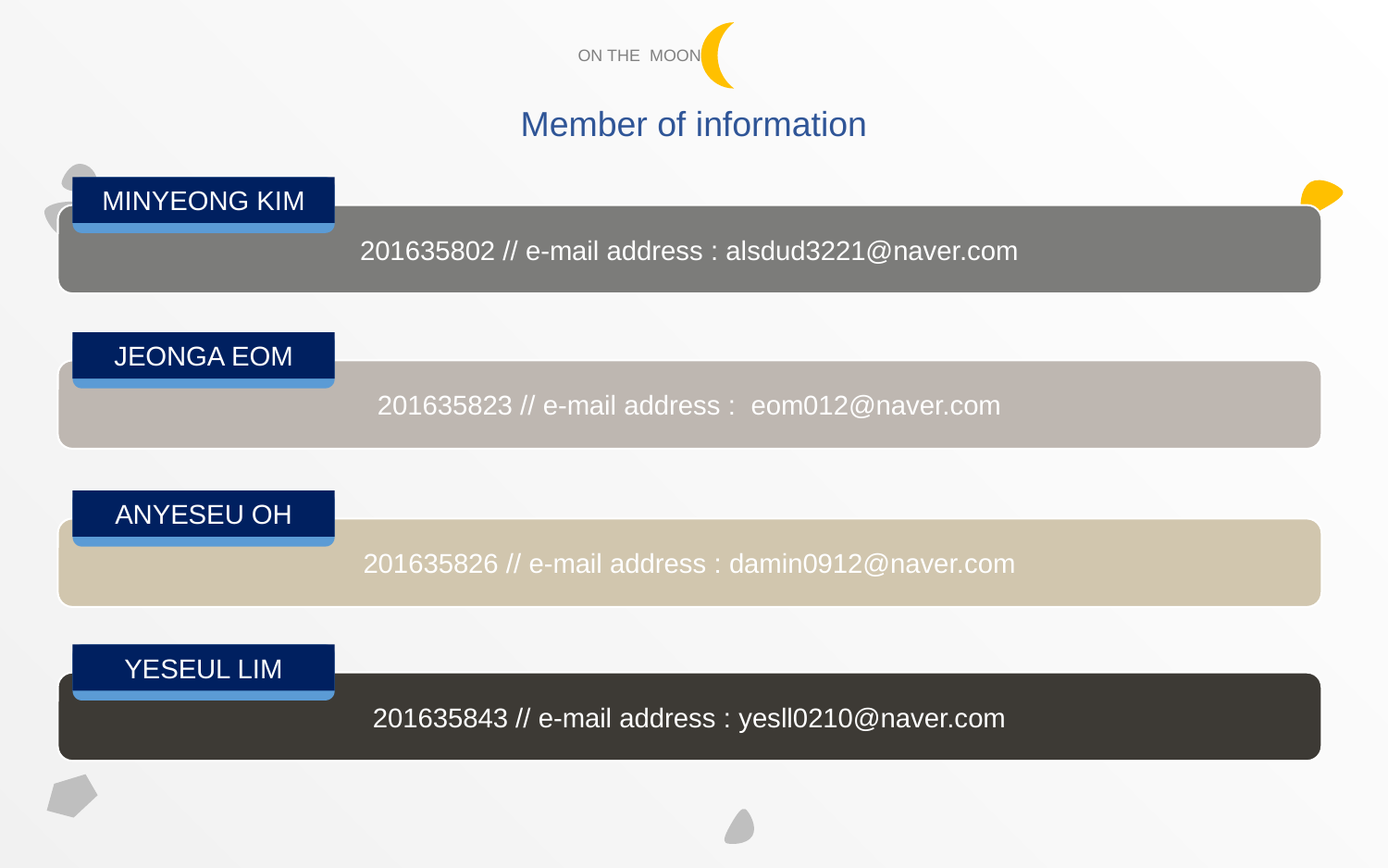

# ON THE  MOON
Member of information

MINYEONG KIM
201635802 // e-mail address : alsdud3221@naver.com

JEONGA EOM
201635823 // e-mail address :  eom012@naver.com

ANYESEU OH
201635826 // e-mail address : damin0912@naver.com

YESEUL LIM
201635843 // e-mail address : yesll0210@naver.com